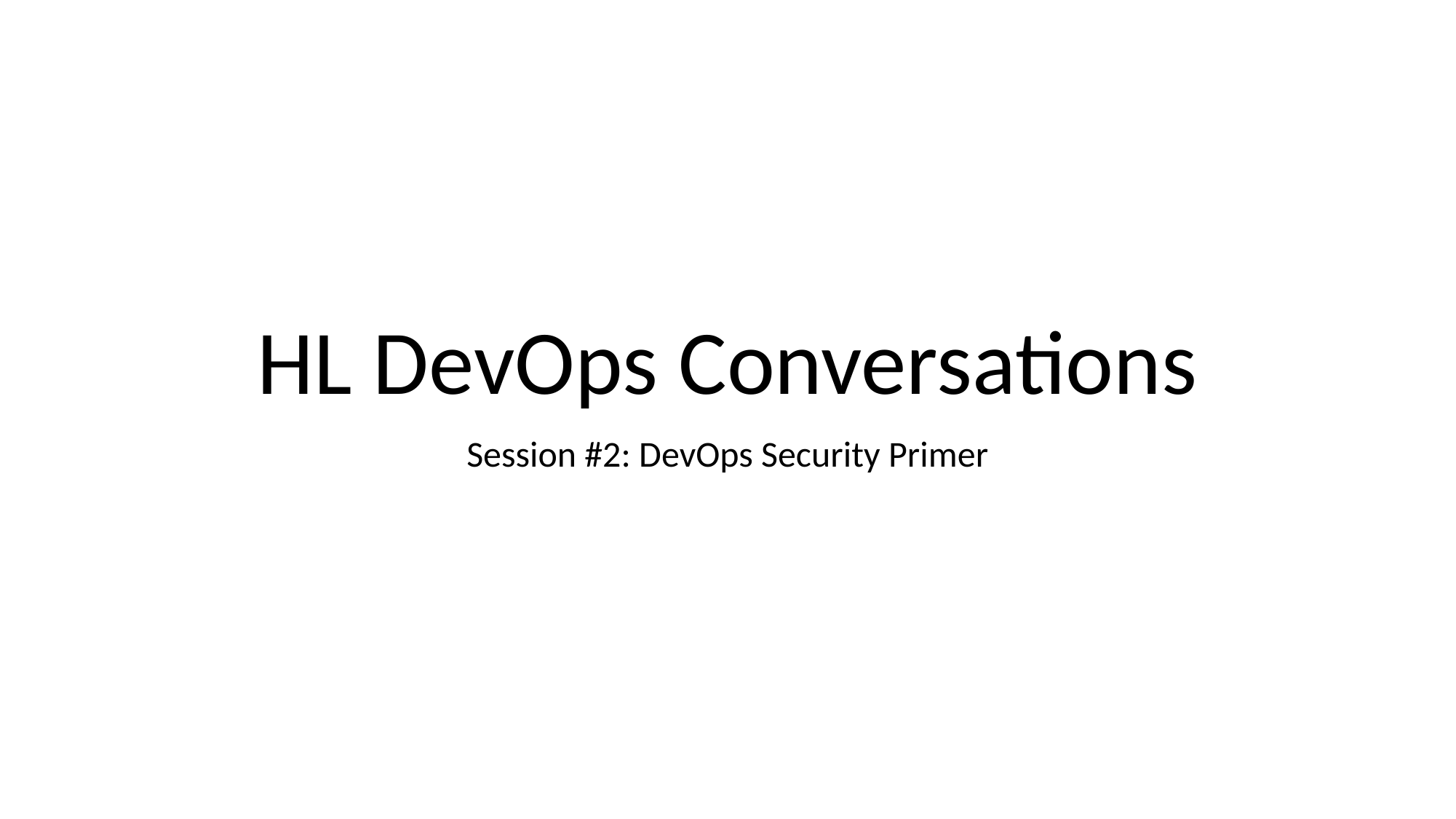

# HL DevOps Conversations
Session #2: DevOps Security Primer